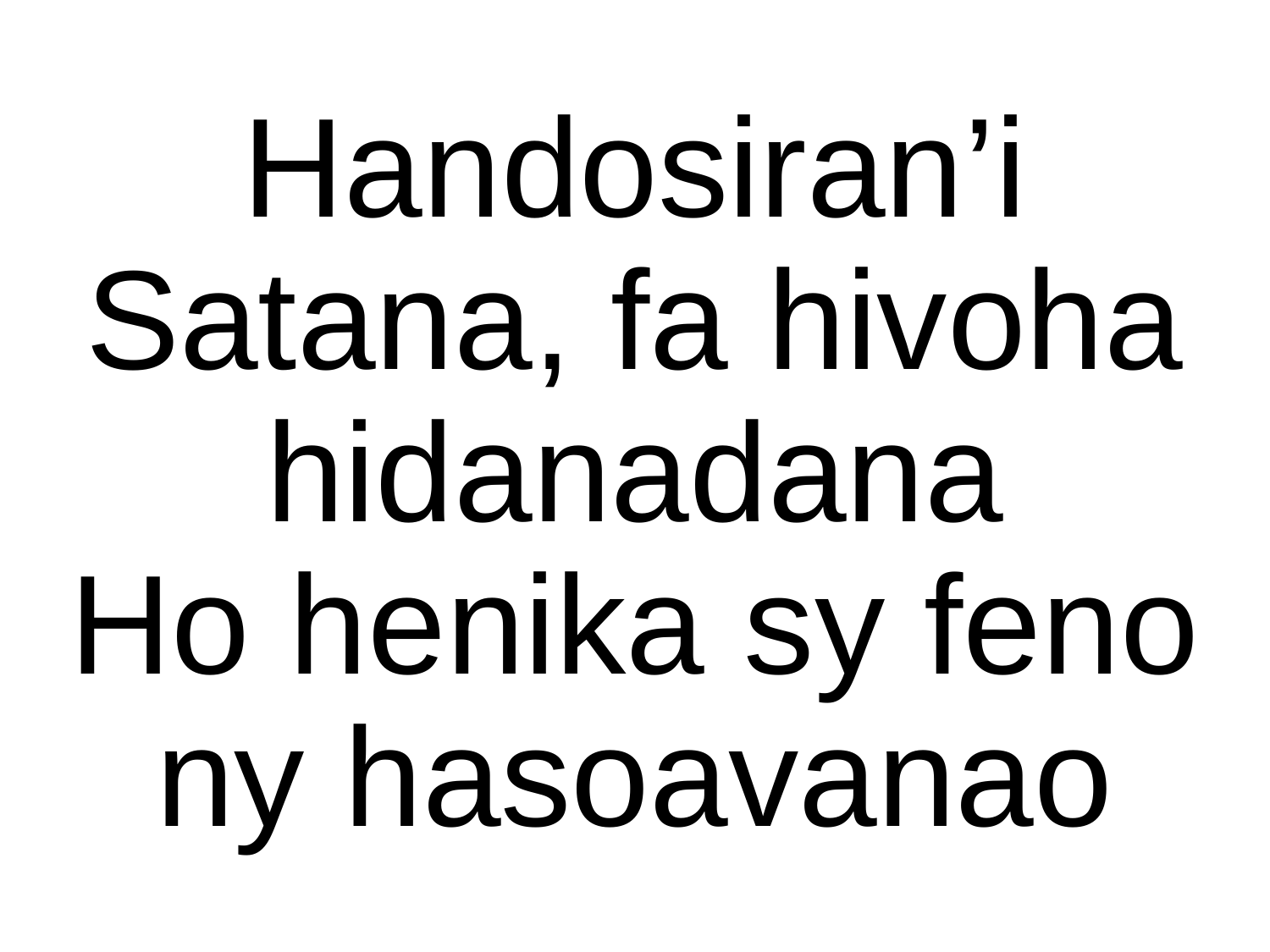

# Handosiran’i Satana, fa hivoha hidanadana Ho henika sy feno ny hasoavanao